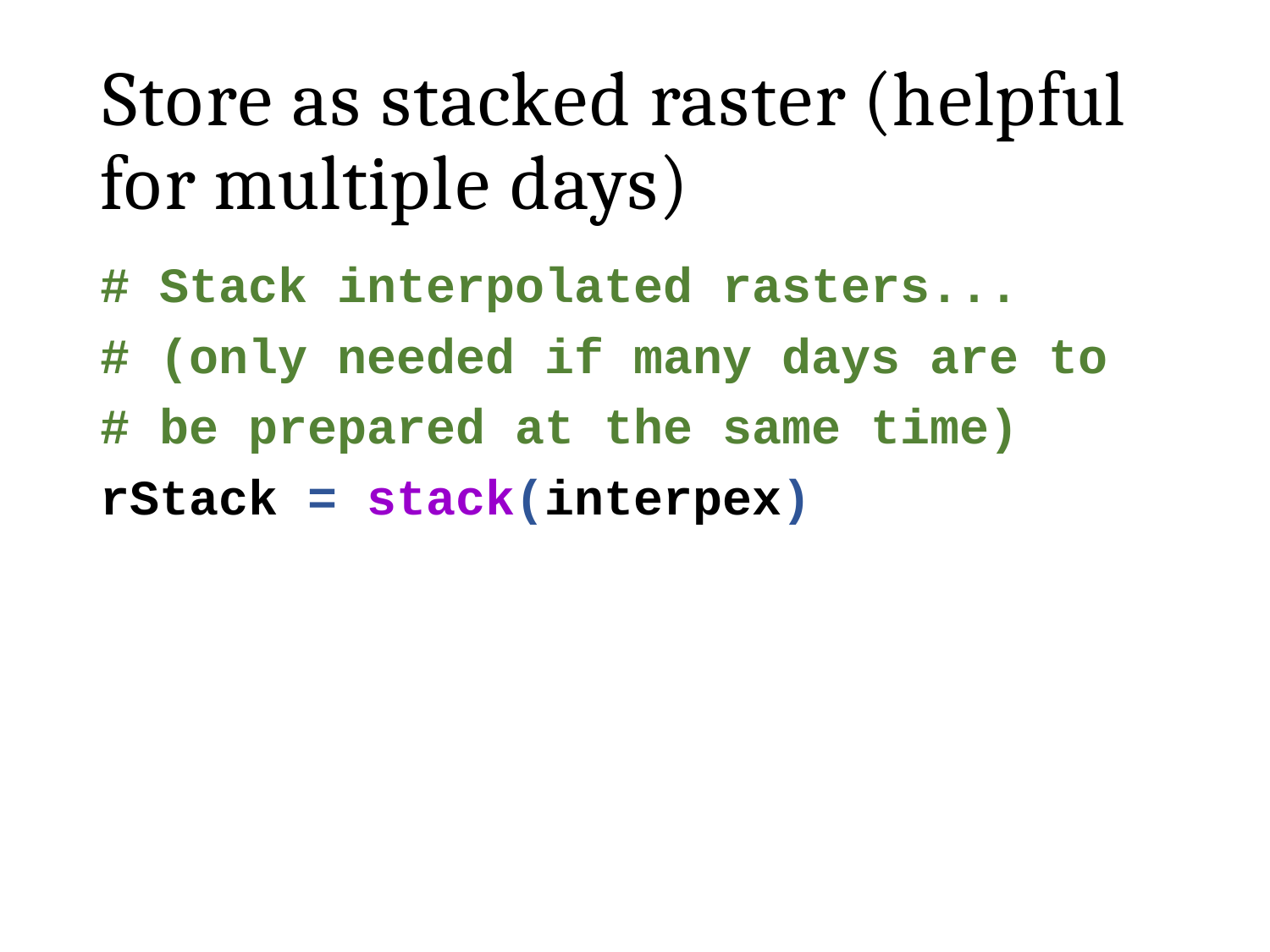

# Store as stacked raster (helpful for multiple days)
# Stack interpolated rasters...
# (only needed if many days are to
# be prepared at the same time)
rStack = stack(interpex)